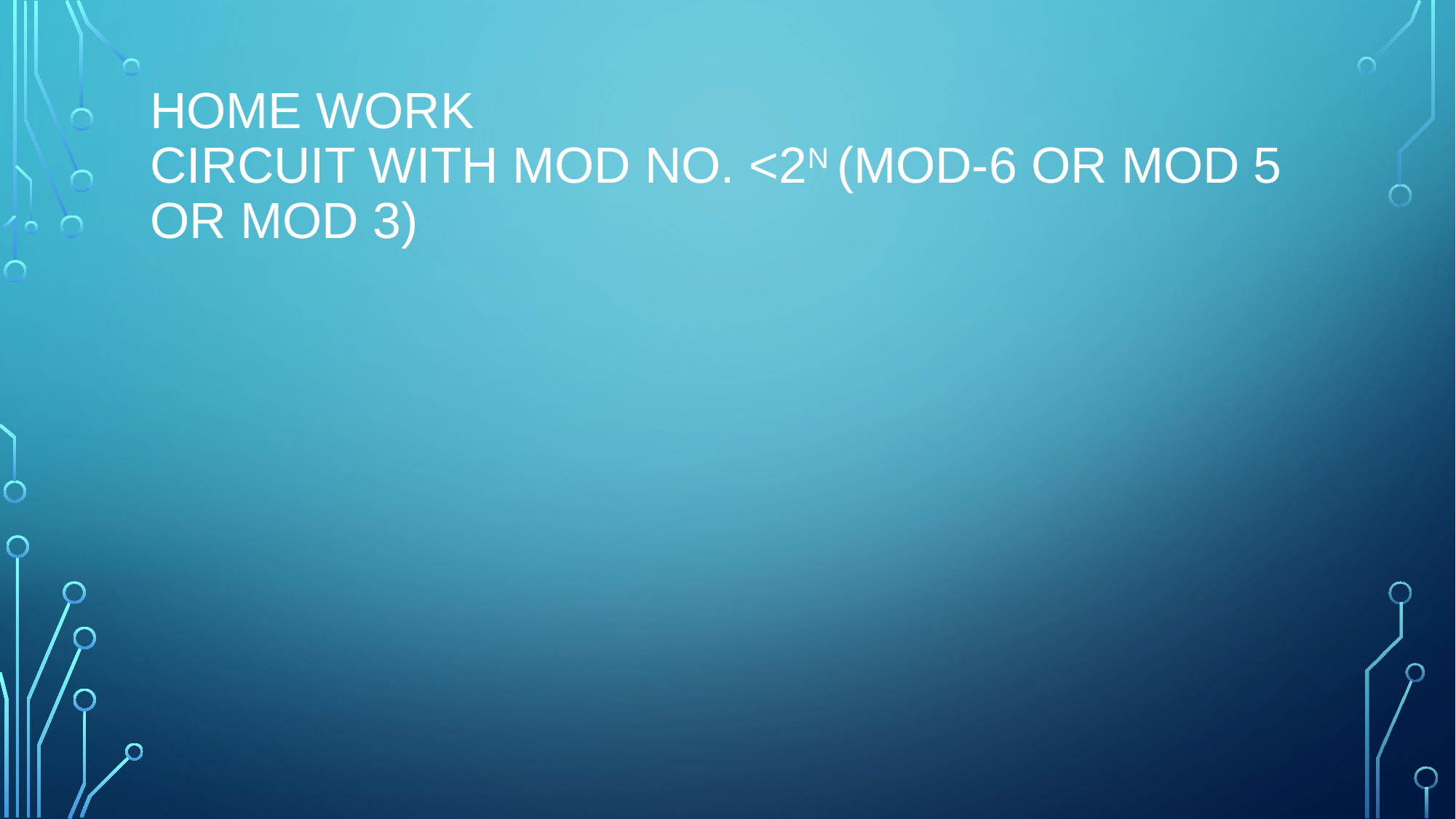

# Home work Circuit with mod no. <2N (MOD-6 or Mod 5 or mod 3)